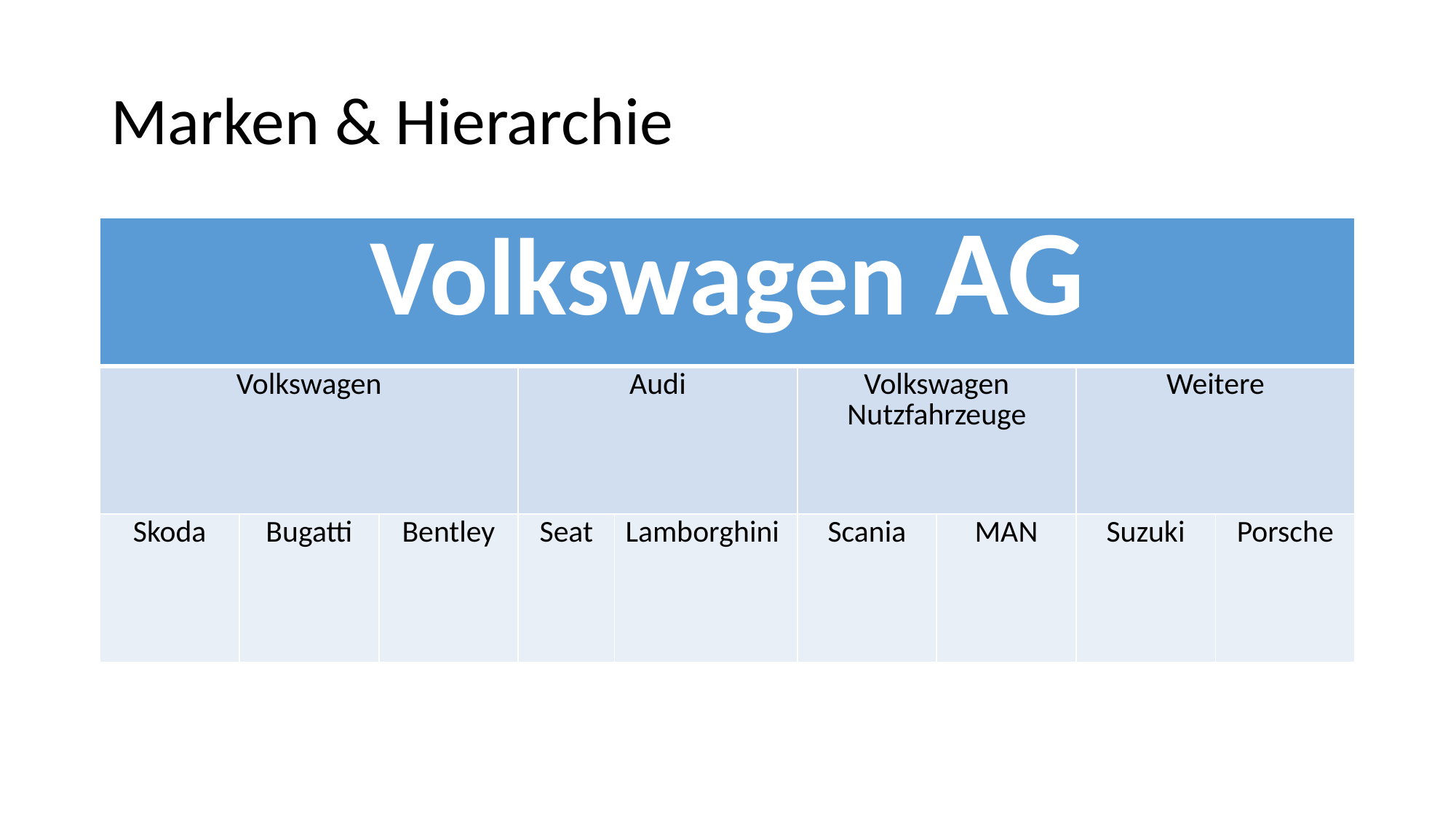

# Marken & Hierarchie
| Volkswagen AG |  |  |  |  |  |  |  |  |
| --- | --- | --- | --- | --- | --- | --- | --- | --- |
| Volkswagen |  |  | Audi |  | Volkswagen Nutzfahrzeuge |  | Weitere |  |
| Skoda | Bugatti | Bentley | Seat | Lamborghini | Scania | MAN | Suzuki | Porsche |